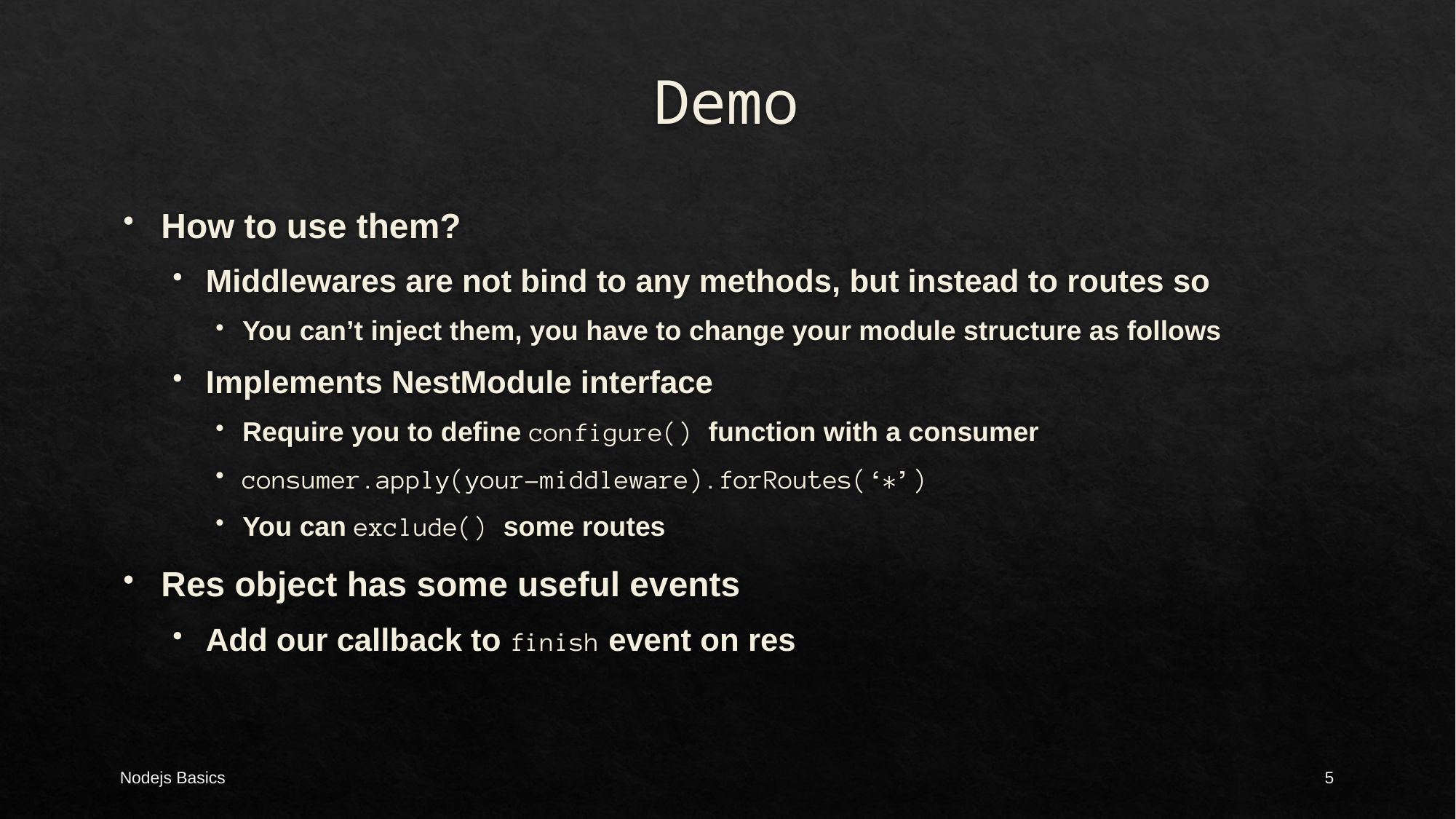

# Demo
How to use them?
Middlewares are not bind to any methods, but instead to routes so
You can’t inject them, you have to change your module structure as follows
Implements NestModule interface
Require you to define configure() function with a consumer
consumer.apply(your-middleware).forRoutes(‘*’)
You can exclude() some routes
Res object has some useful events
Add our callback to finish event on res
Nodejs Basics
5